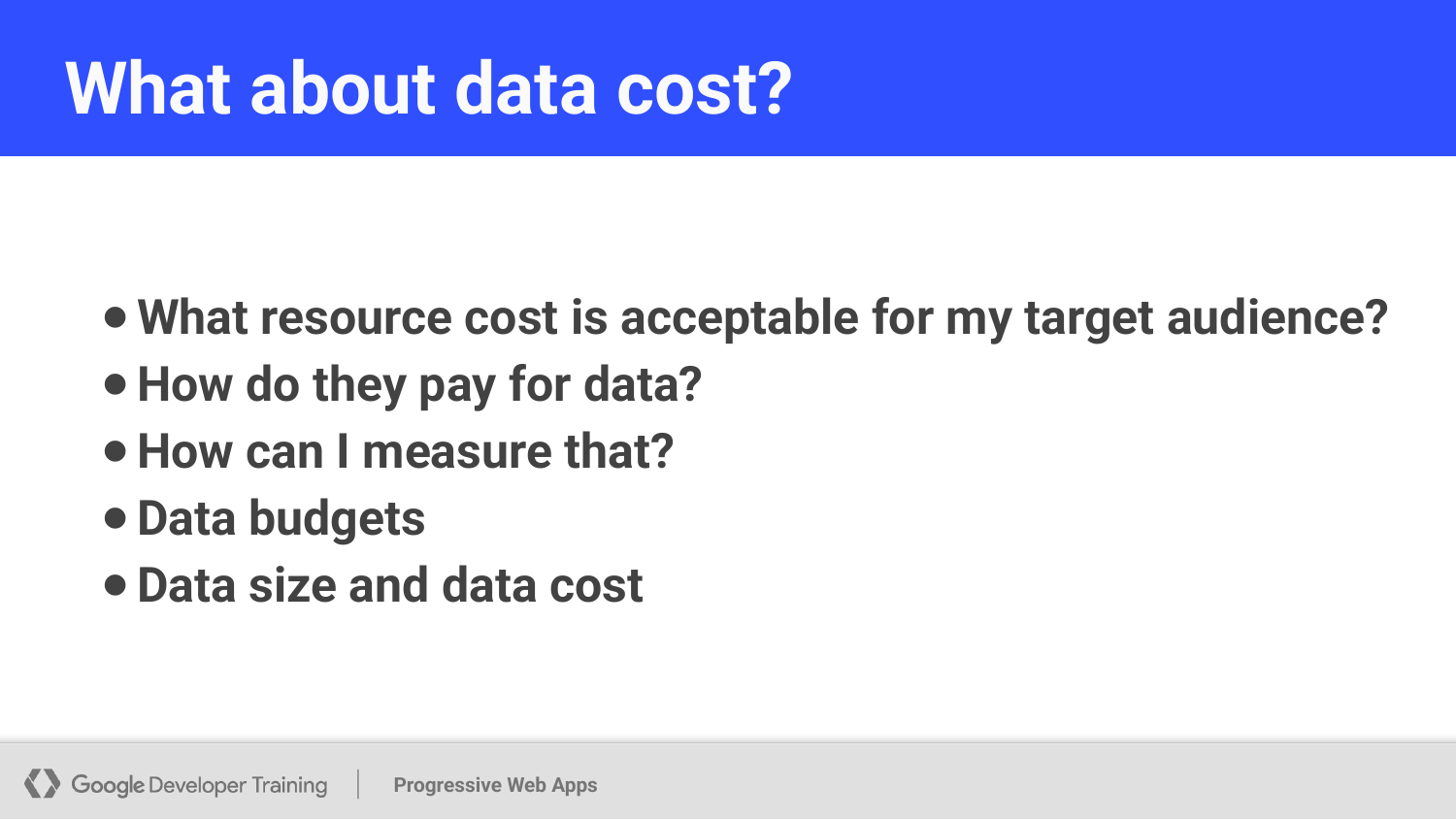

# What about data cost?
What resource cost is acceptable for my target audience?
How do they pay for data?
How can I measure that?
Data budgets
Data size and data cost